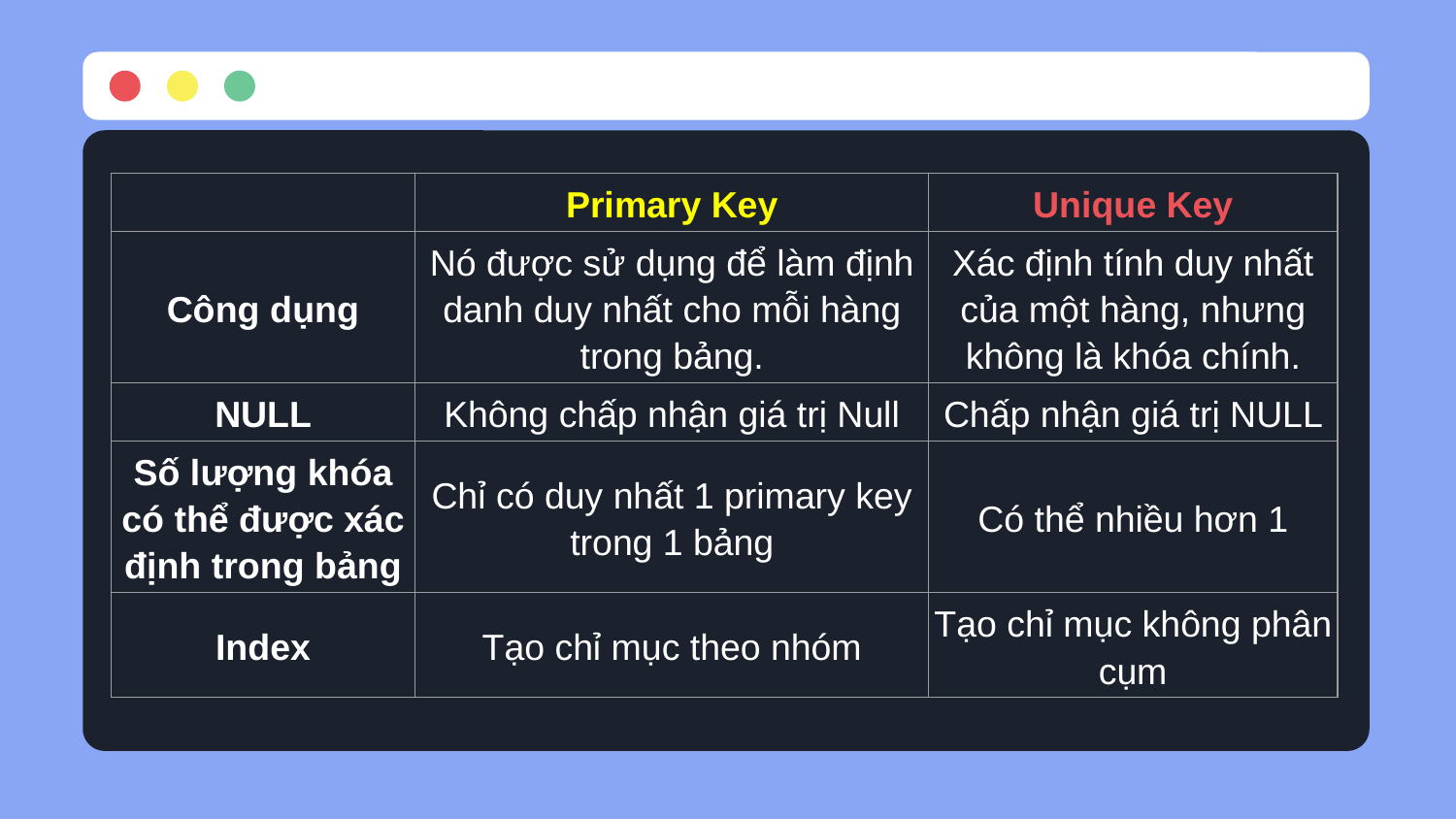

|  | Primary Key | Unique Key |
| --- | --- | --- |
| Công dụng | Nó được sử dụng để làm định danh duy nhất cho mỗi hàng trong bảng. | Xác định tính duy nhất của một hàng, nhưng không là khóa chính. |
| NULL | Không chấp nhận giá trị Null | Chấp nhận giá trị NULL |
| Số lượng khóa có thể được xác định trong bảng | Chỉ có duy nhất 1 primary key trong 1 bảng | Có thể nhiều hơn 1 |
| Index | Tạo chỉ mục theo nhóm | Tạo chỉ mục không phân cụm |